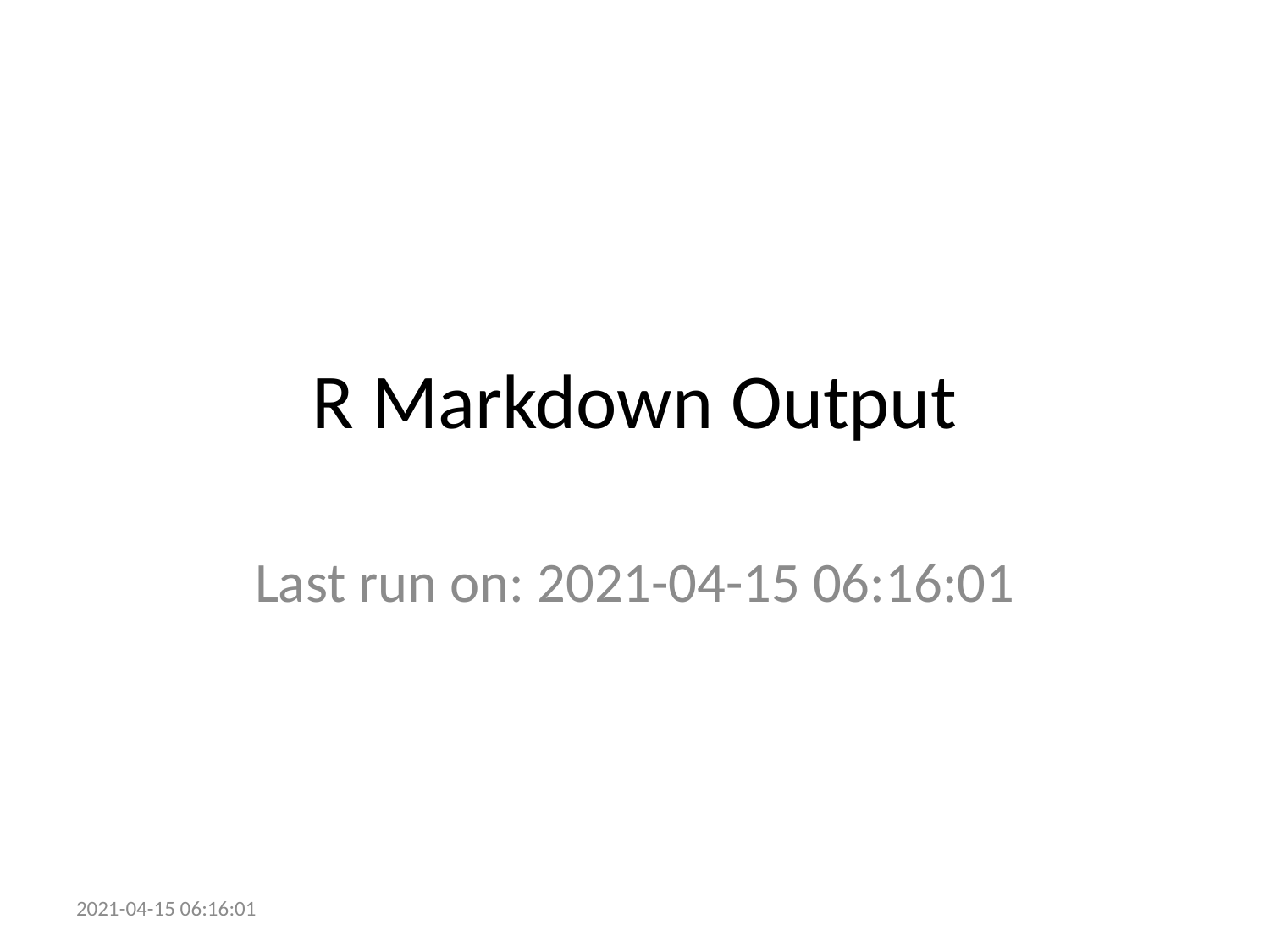

# R Markdown Output
Last run on: 2021-04-15 06:16:01
2021-04-15 06:16:01